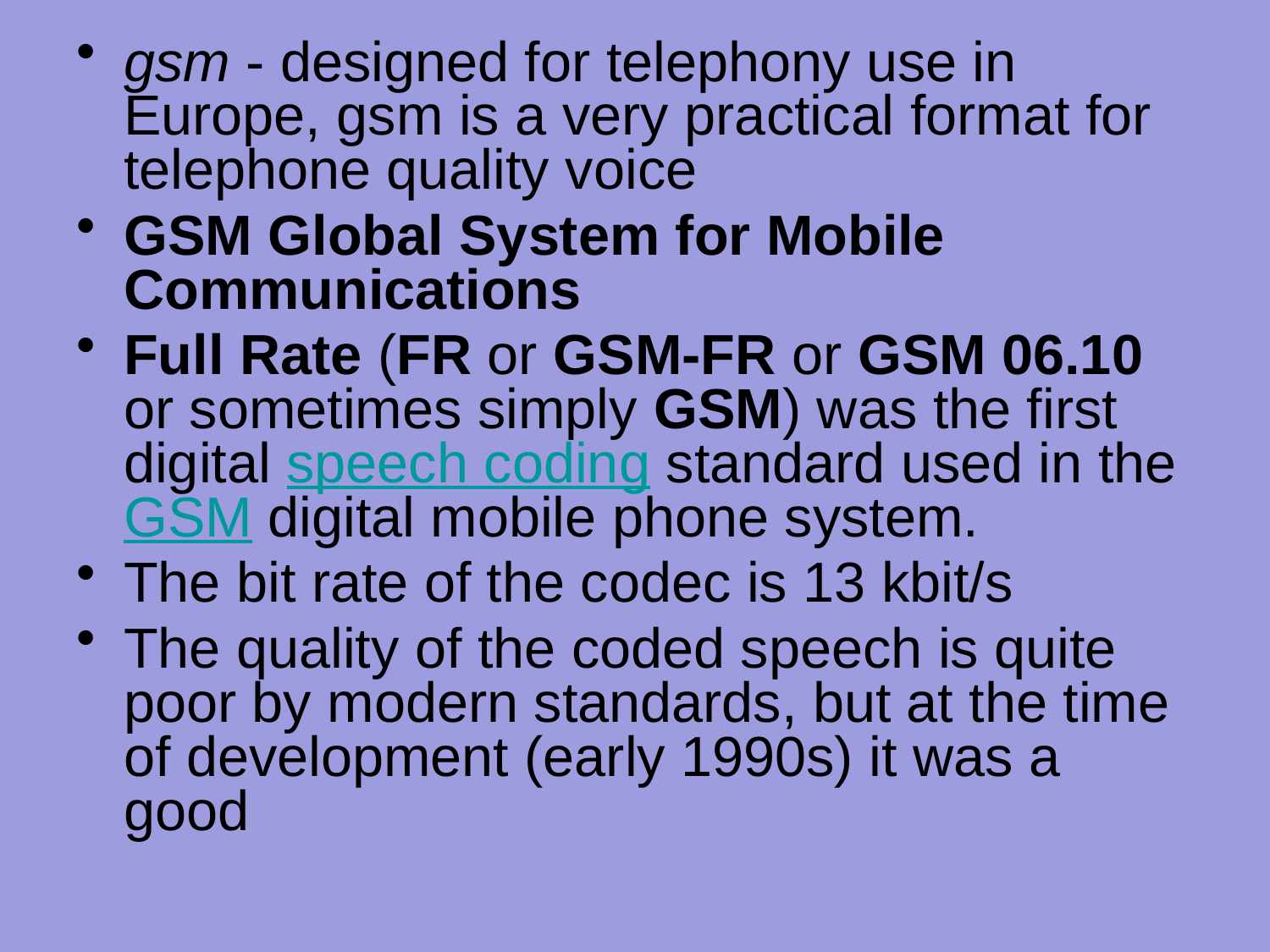

gsm - designed for telephony use in Europe, gsm is a very practical format for telephone quality voice
GSM Global System for Mobile Communications
Full Rate (FR or GSM-FR or GSM 06.10 or sometimes simply GSM) was the first digital speech coding standard used in the GSM digital mobile phone system.
The bit rate of the codec is 13 kbit/s
The quality of the coded speech is quite poor by modern standards, but at the time of development (early 1990s) it was a good